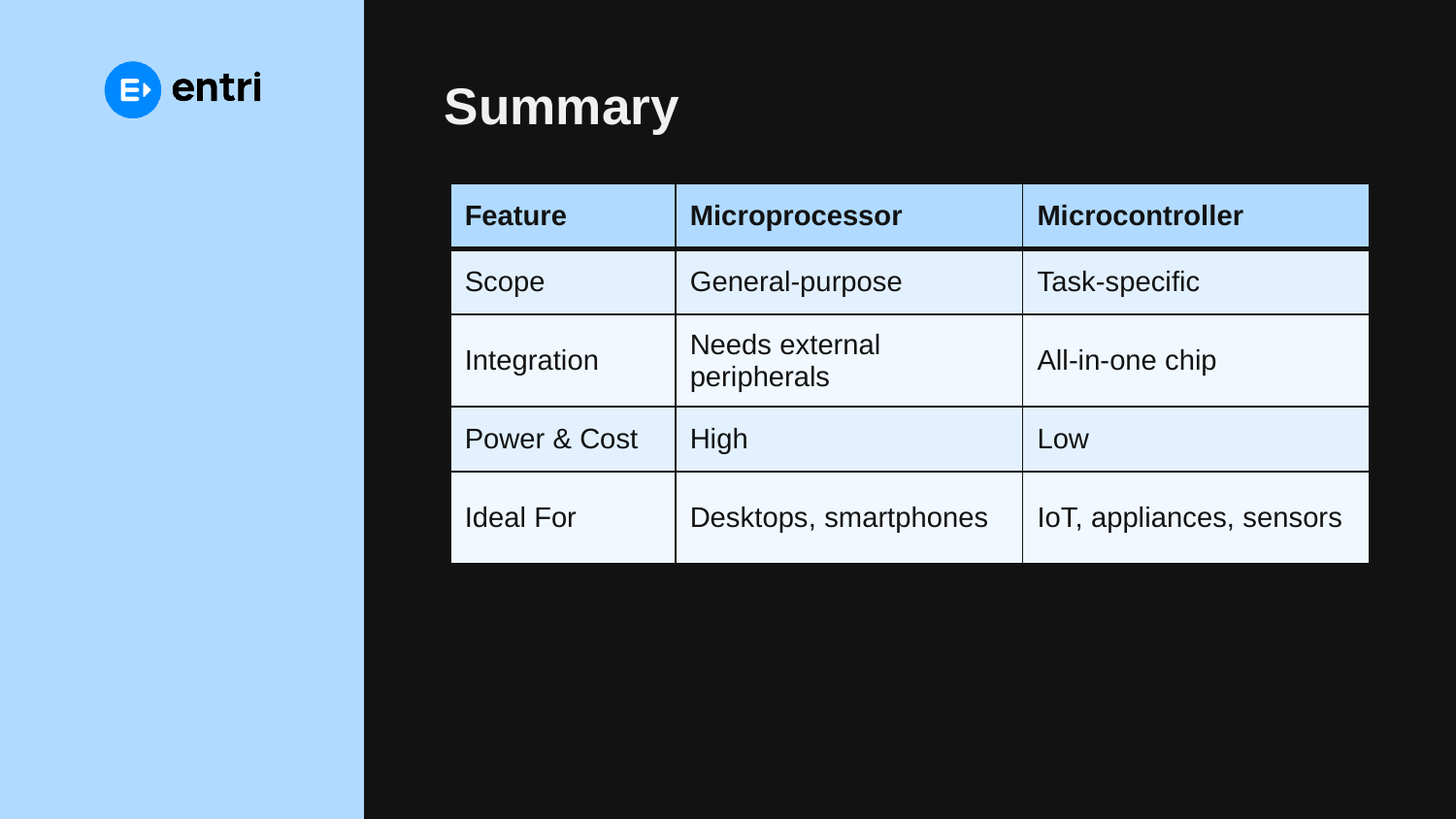

# Summary

| Feature | Microprocessor | Microcontroller |
| --- | --- | --- |
| Scope | General-purpose | Task-specific |
| Integration | Needs external peripherals | All-in-one chip |
| Power & Cost | High | Low |
| Ideal For | Desktops, smartphones | IoT, appliances, sensors |